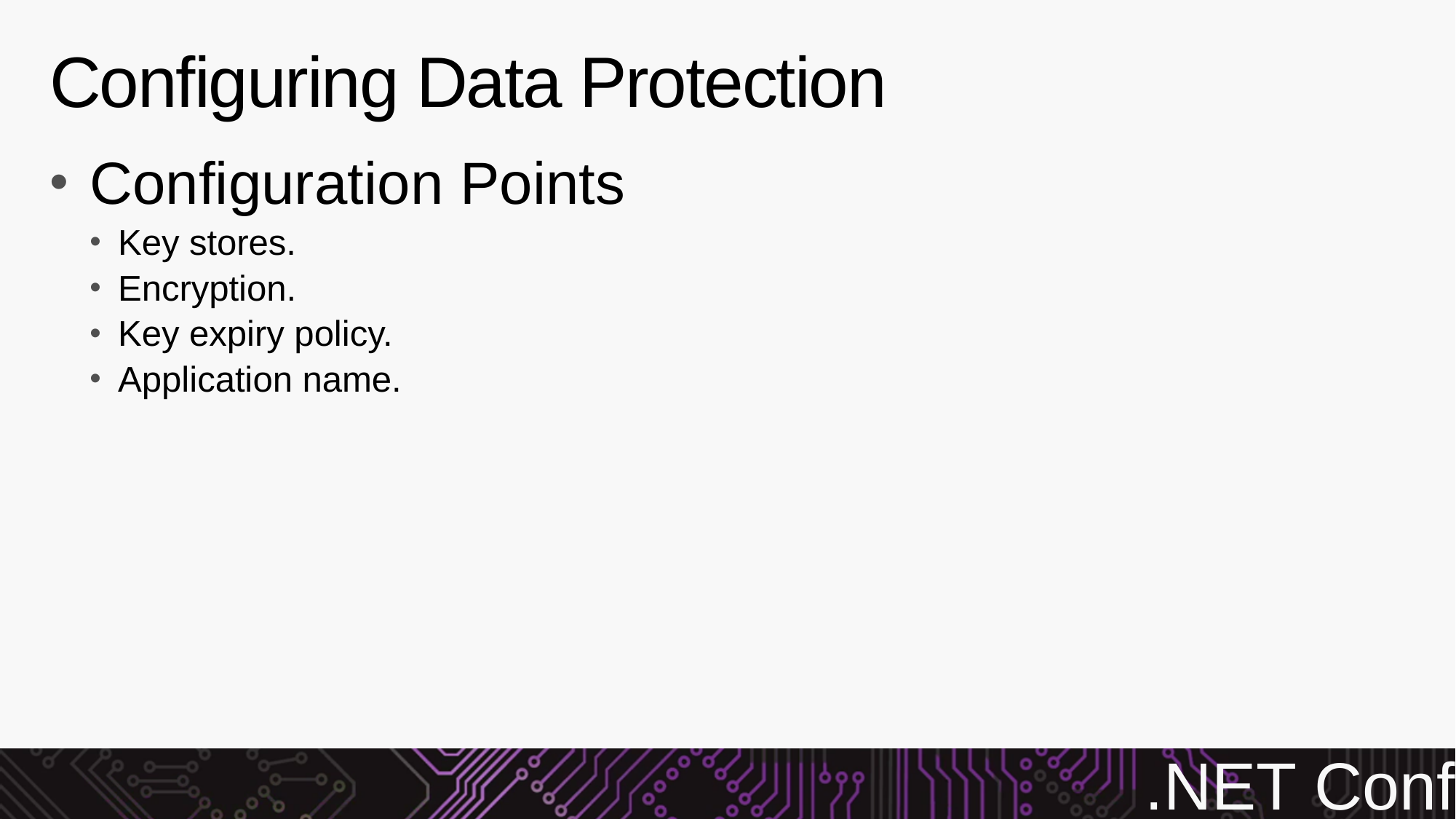

# Configuring Data Protection
Configuration Points
Key stores.
Encryption.
Key expiry policy.
Application name.